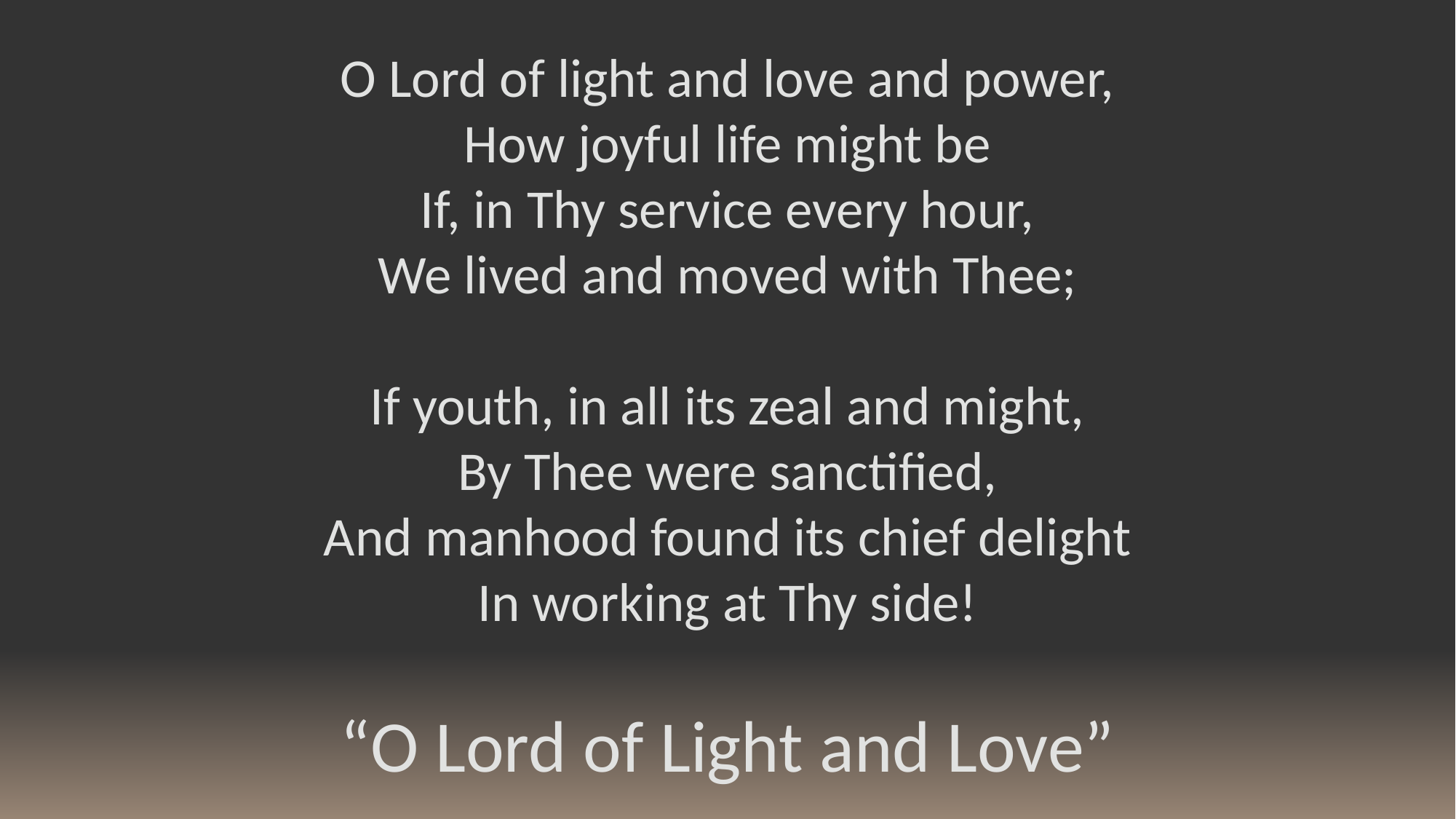

O Lord of light and love and power,
How joyful life might be
If, in Thy service every hour,
We lived and moved with Thee;

If youth, in all its zeal and might,
By Thee were sanctified,
And manhood found its chief delight
In working at Thy side!

“O Lord of Light and Love”